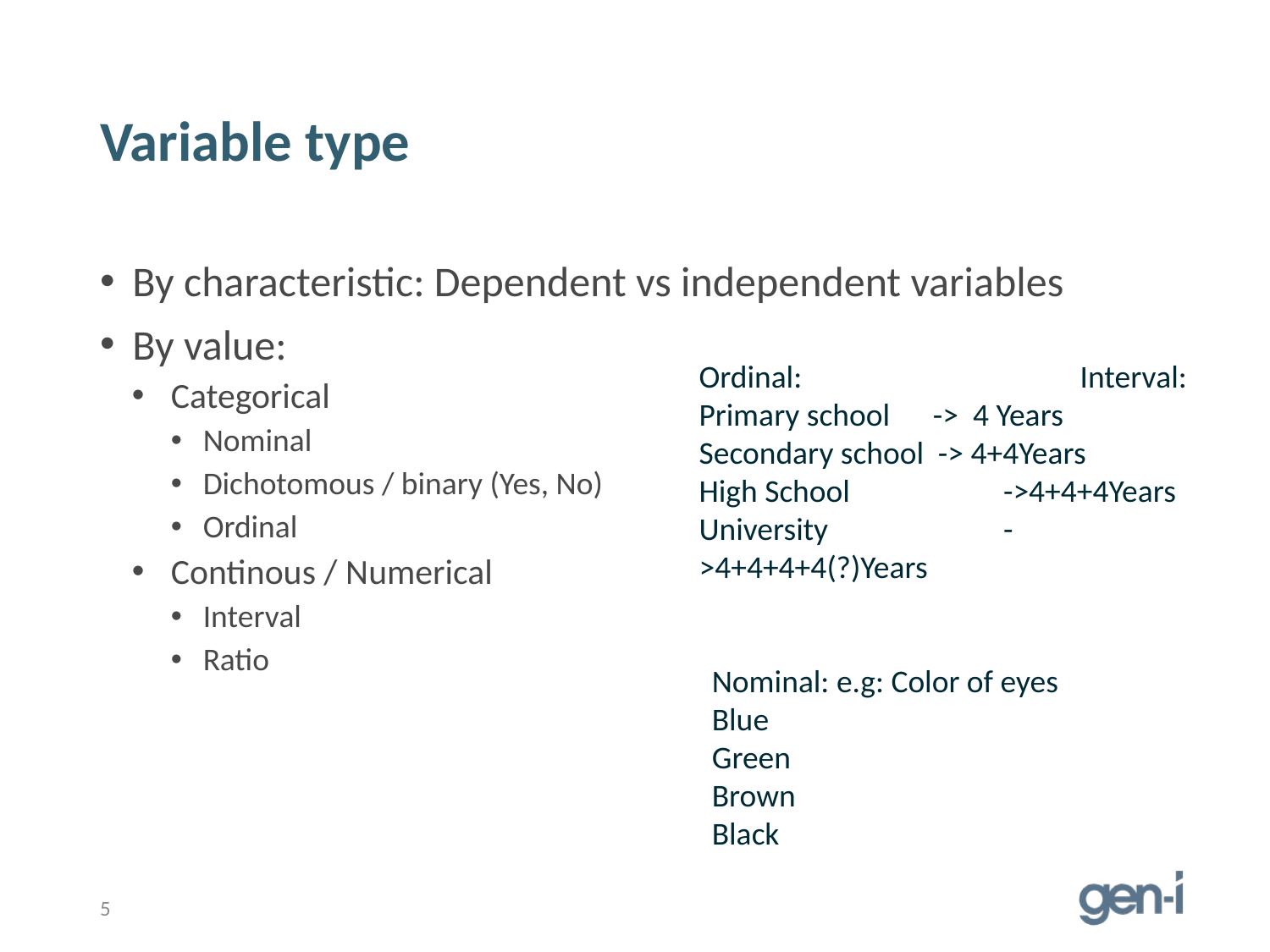

# Variable type
By characteristic: Dependent vs independent variables
By value:
Categorical
Nominal
Dichotomous / binary (Yes, No)
Ordinal
Continous / Numerical
Interval
Ratio

Ordinal:			Interval:
Primary school      ->  4 Years
Secondary school  -> 4+4Years
High School	       ->4+4+4Years
University	       ->4+4+4+4(?)Years
Nominal: e.g: Color of eyes
Blue
Green
Brown
Black
5